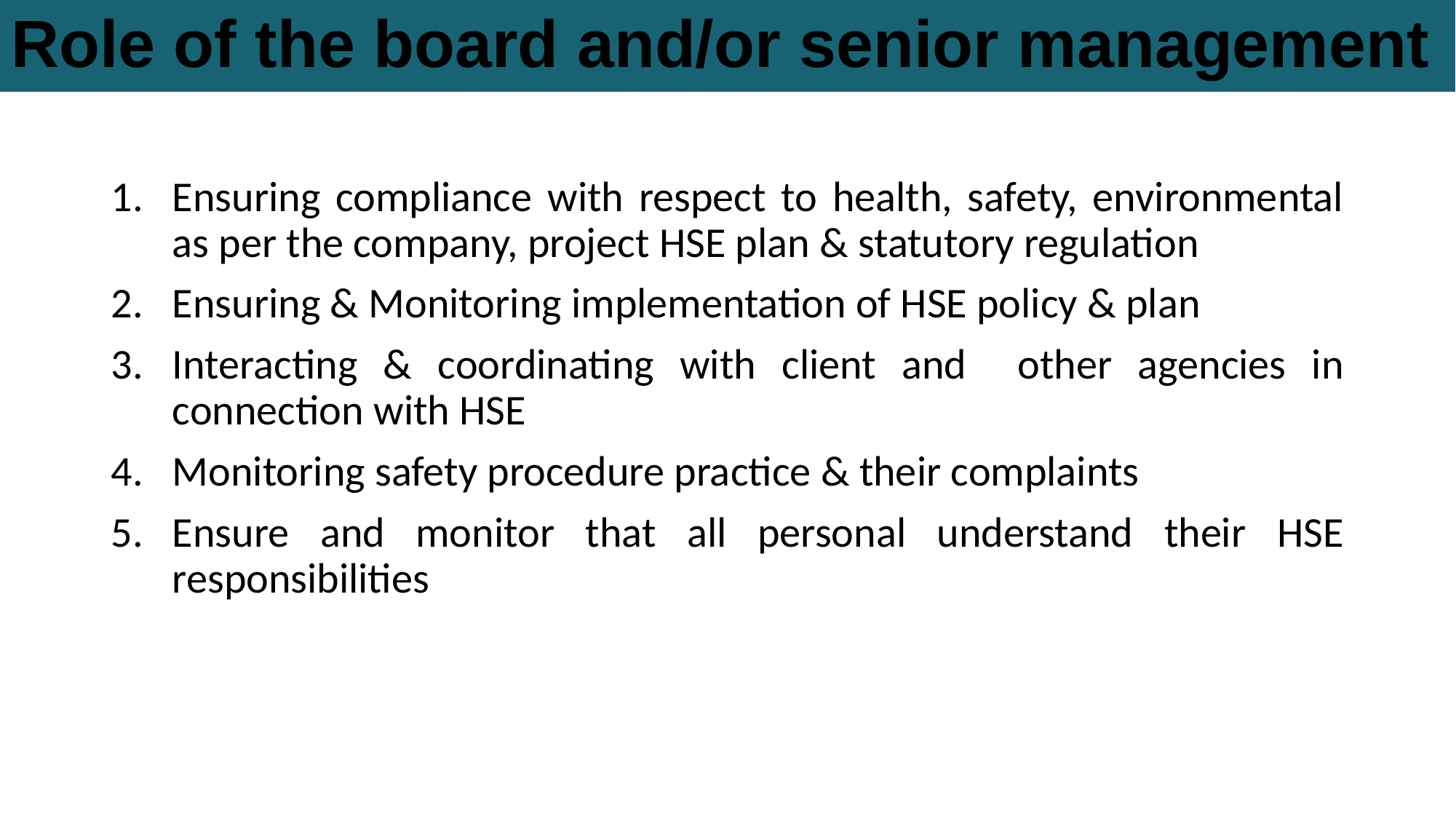

# Role of the board and/or senior management
Ensuring compliance with respect to health, safety, environmental as per the company, project HSE plan & statutory regulation
Ensuring & Monitoring implementation of HSE policy & plan
Interacting & coordinating with client and  other agencies in connection with HSE
Monitoring safety procedure practice & their complaints
Ensure and monitor that all personal understand their HSE responsibilities